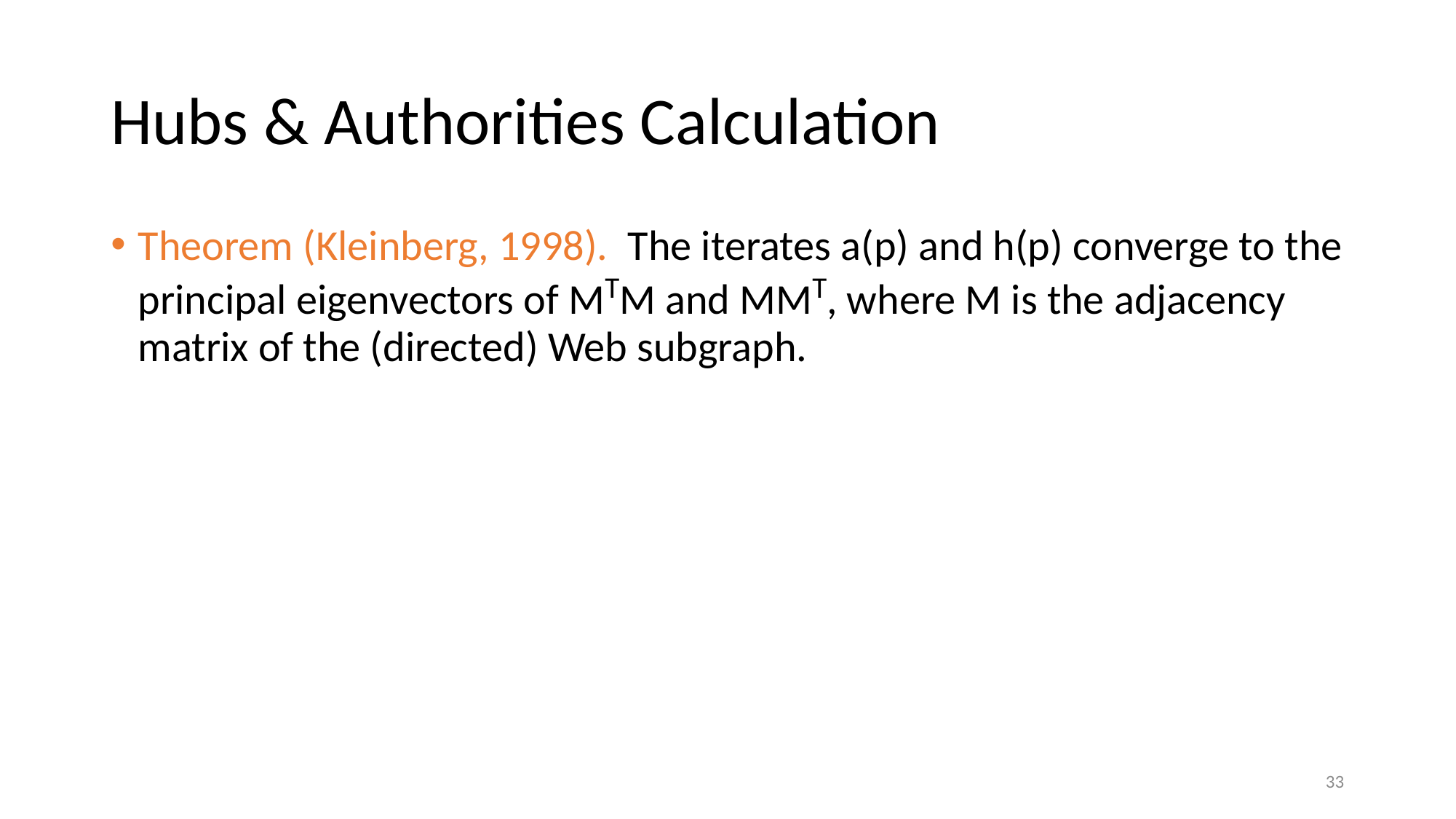

# Hubs & Authorities Calculation
Theorem (Kleinberg, 1998).  The iterates a(p) and h(p) converge to the principal eigenvectors of MTM and MMT, where M is the adjacency matrix of the (directed) Web subgraph.
33